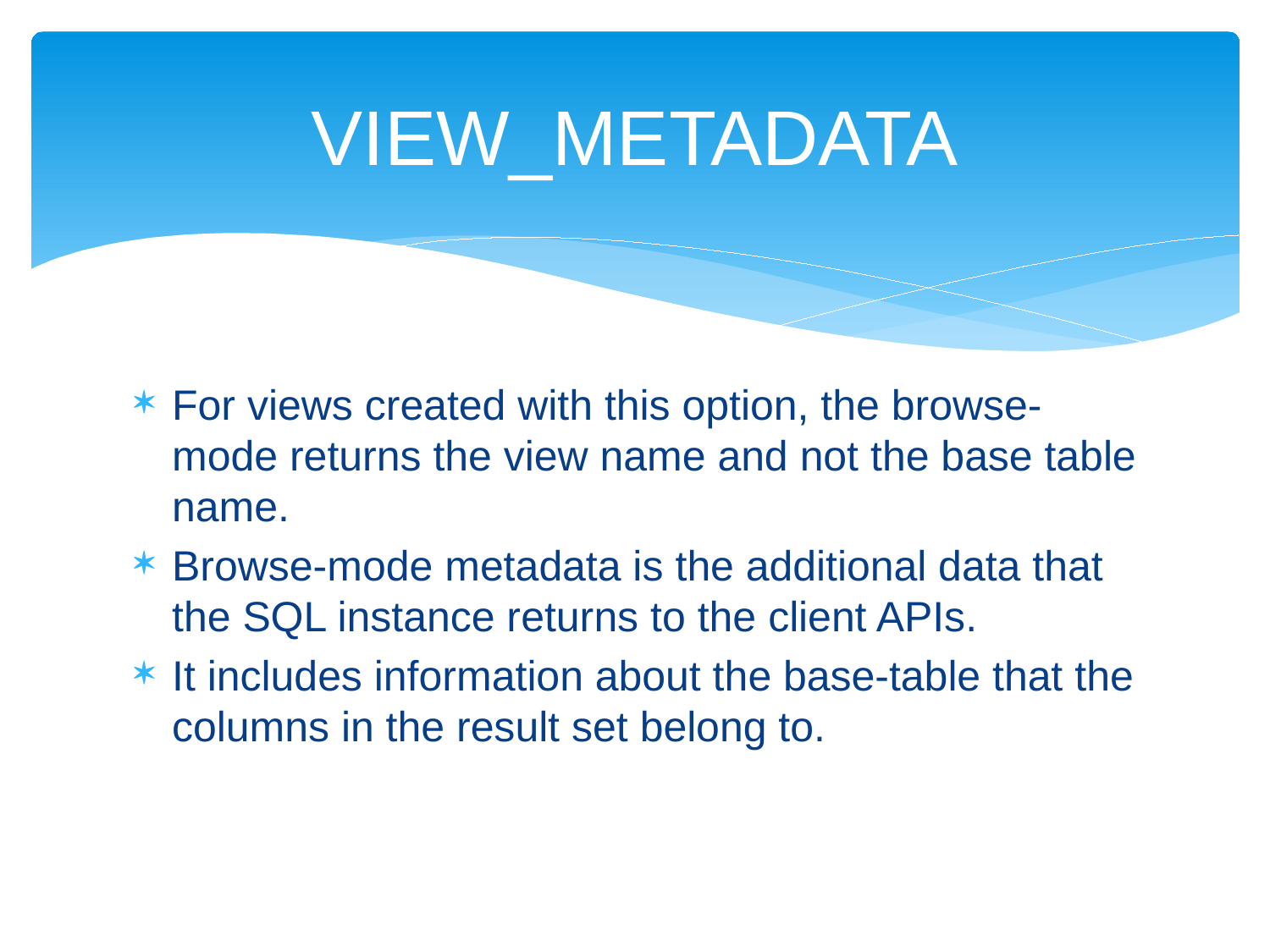

# VIEW_METADATA
For views created with this option, the browse-mode returns the view name and not the base table name.
Browse-mode metadata is the additional data that the SQL instance returns to the client APIs.
It includes information about the base-table that the columns in the result set belong to.